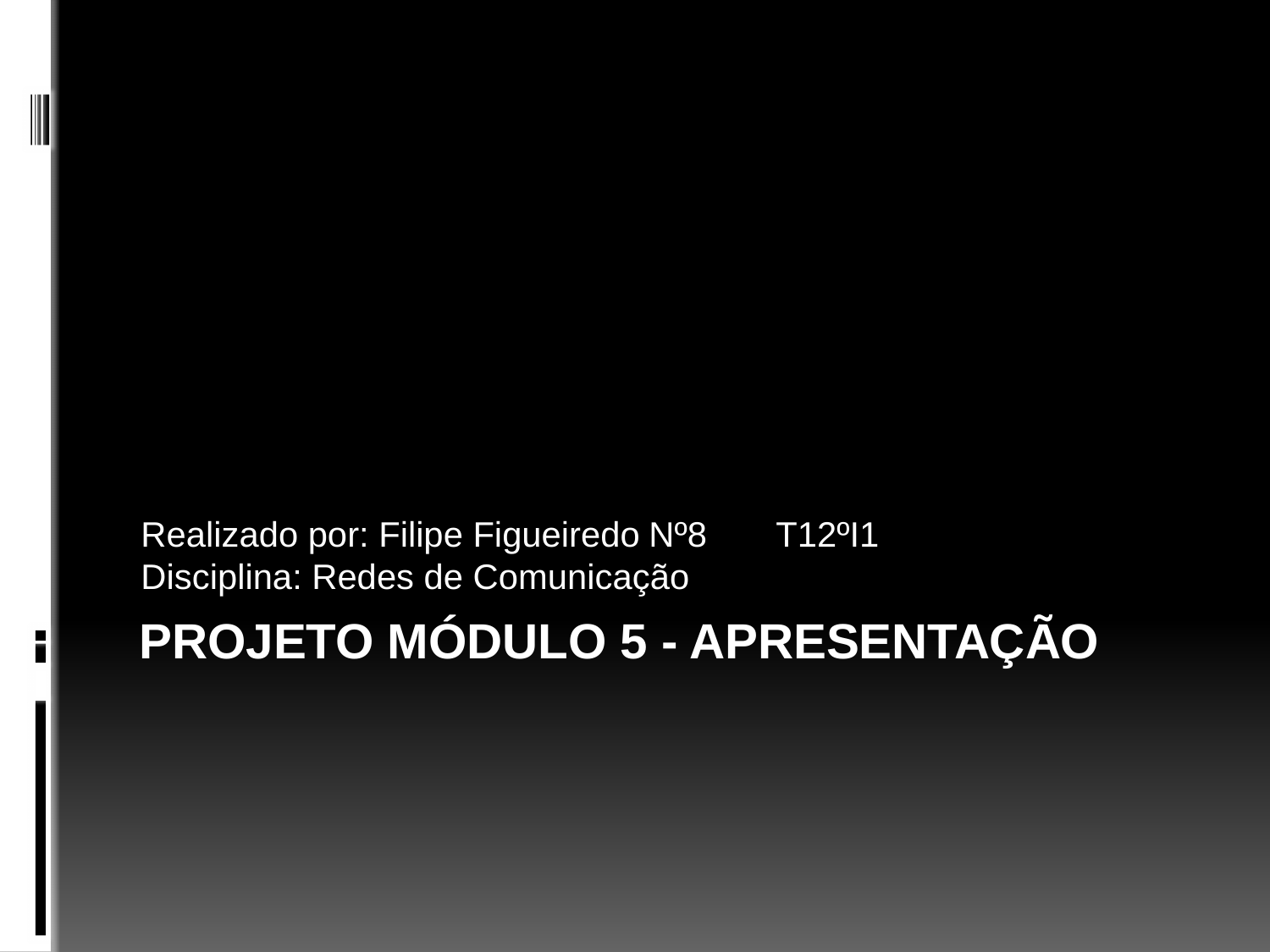

Realizado por: Filipe Figueiredo	Nº8	T12ºI1
Disciplina: Redes de Comunicação
# Projeto Módulo 5 - Apresentação